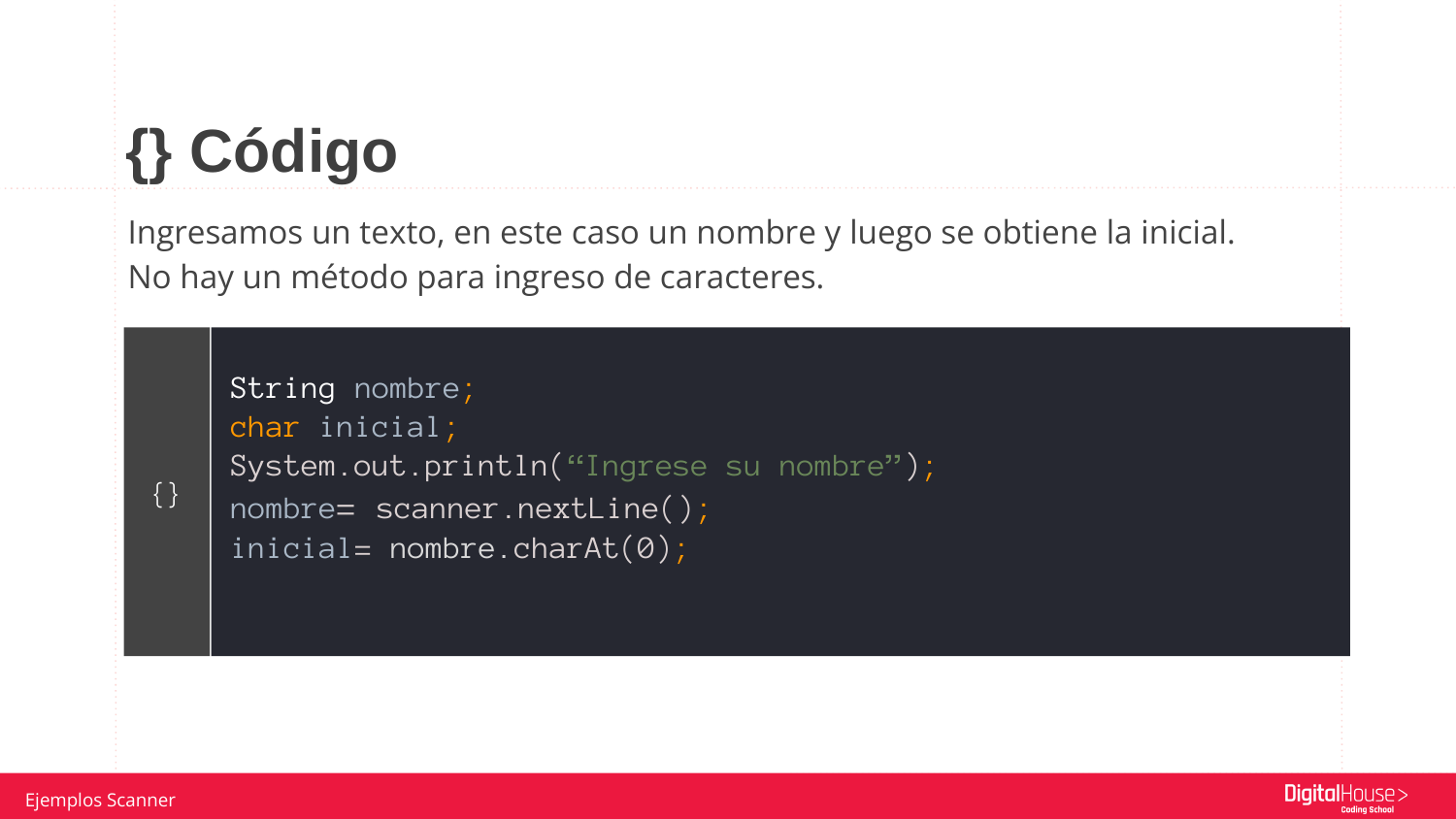

# {} Código

Ingresamos un texto, en este caso un nombre y luego se obtiene la inicial. No hay un método para ingreso de caracteres.

{}

String nombre;
char inicial;
System.out.println(“Ingrese su nombre”);
nombre= scanner.nextLine();
inicial= nombre.charAt(0);